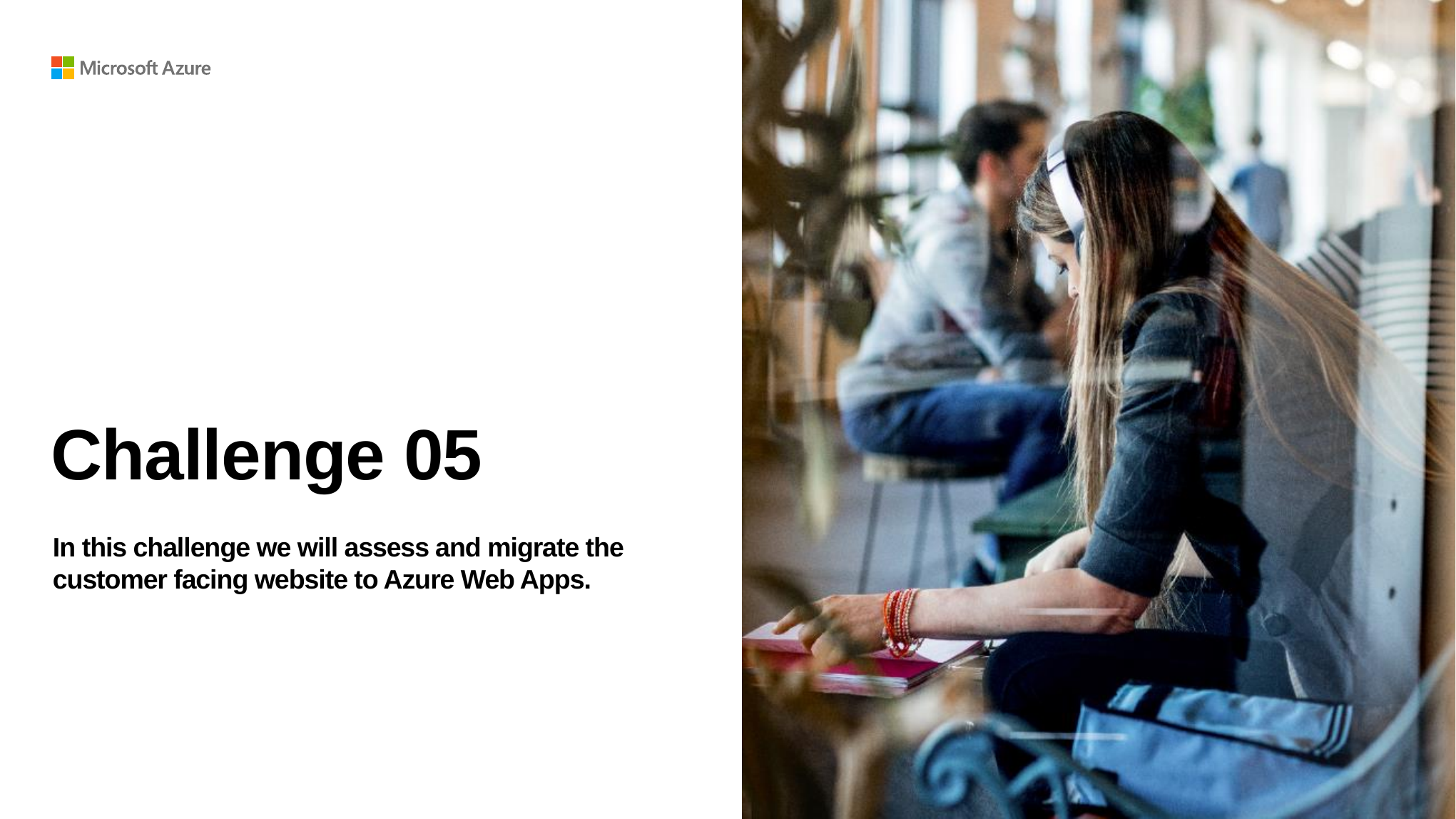

# Challenge 05
In this challenge we will assess and migrate the customer facing website to Azure Web Apps.